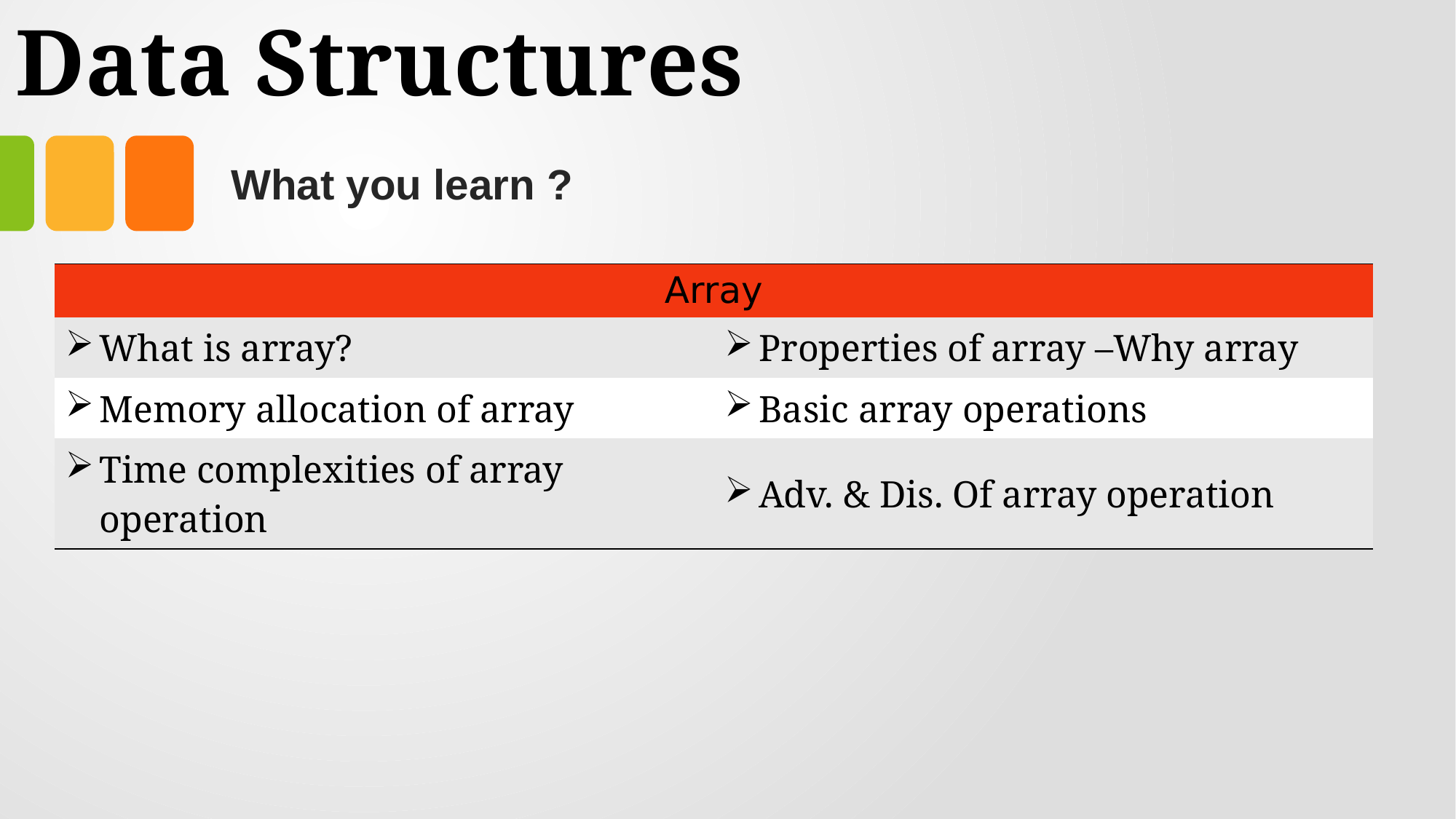

# Data Structures
What you learn ?
| Array |  |
| --- | --- |
| What is array? | Properties of array –Why array |
| Memory allocation of array | Basic array operations |
| Time complexities of array operation | Adv. & Dis. Of array operation |